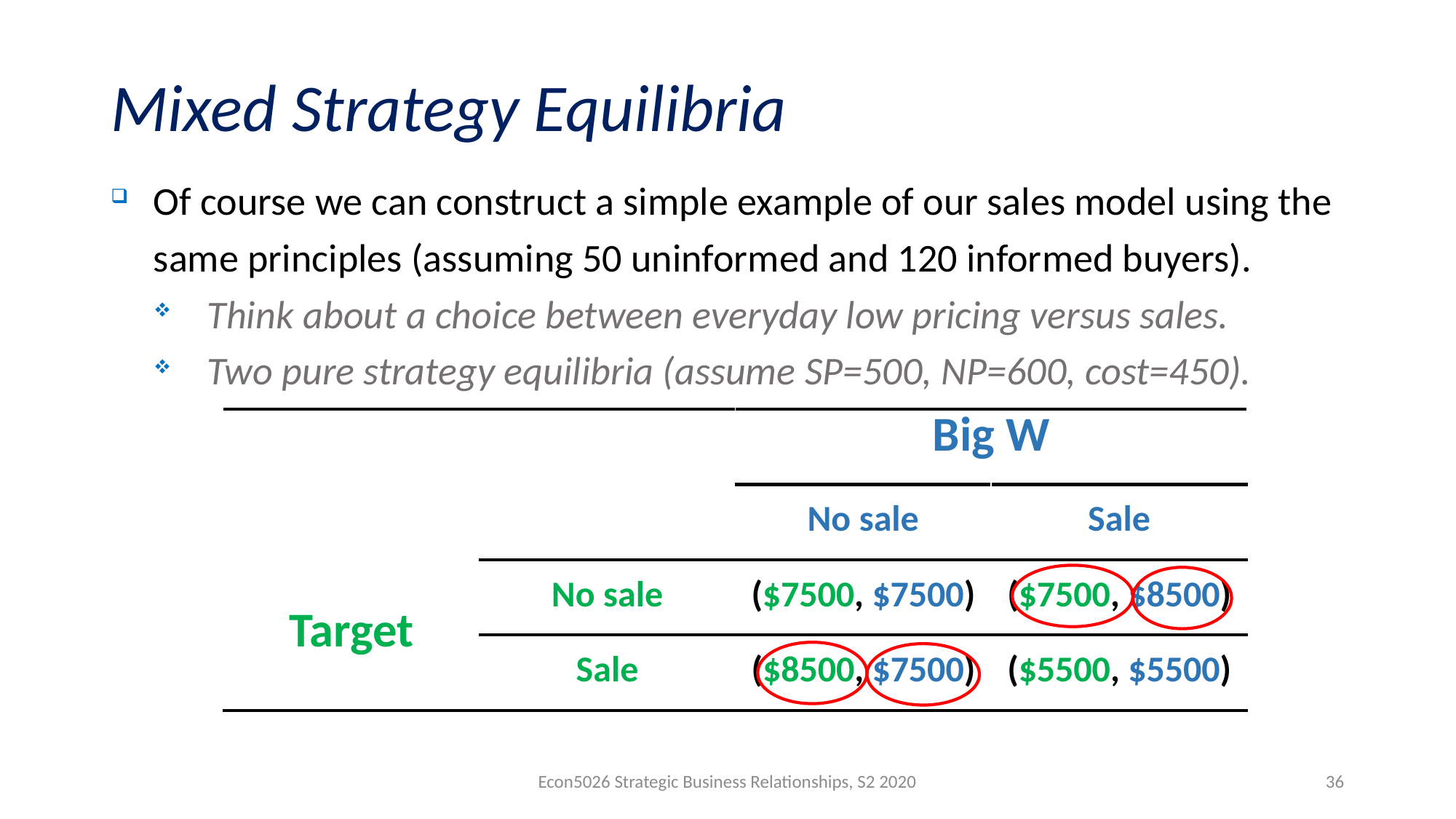

# Mixed Strategy Equilibria
Of course we can construct a simple example of our sales model using the same principles (assuming 50 uninformed and 120 informed buyers).
Think about a choice between everyday low pricing versus sales.
Two pure strategy equilibria (assume SP=500, NP=600, cost=450).

|  |  | Big W |  |
| --- | --- | --- | --- |
|  |  | No sale | Sale |
| Target | No sale | ($7500, $7500) | ($7500, $8500) |
|  | Sale | ($8500, $7500) | ($5500, $5500) |

Econ5026 Strategic Business Relationships, S2 2020
36